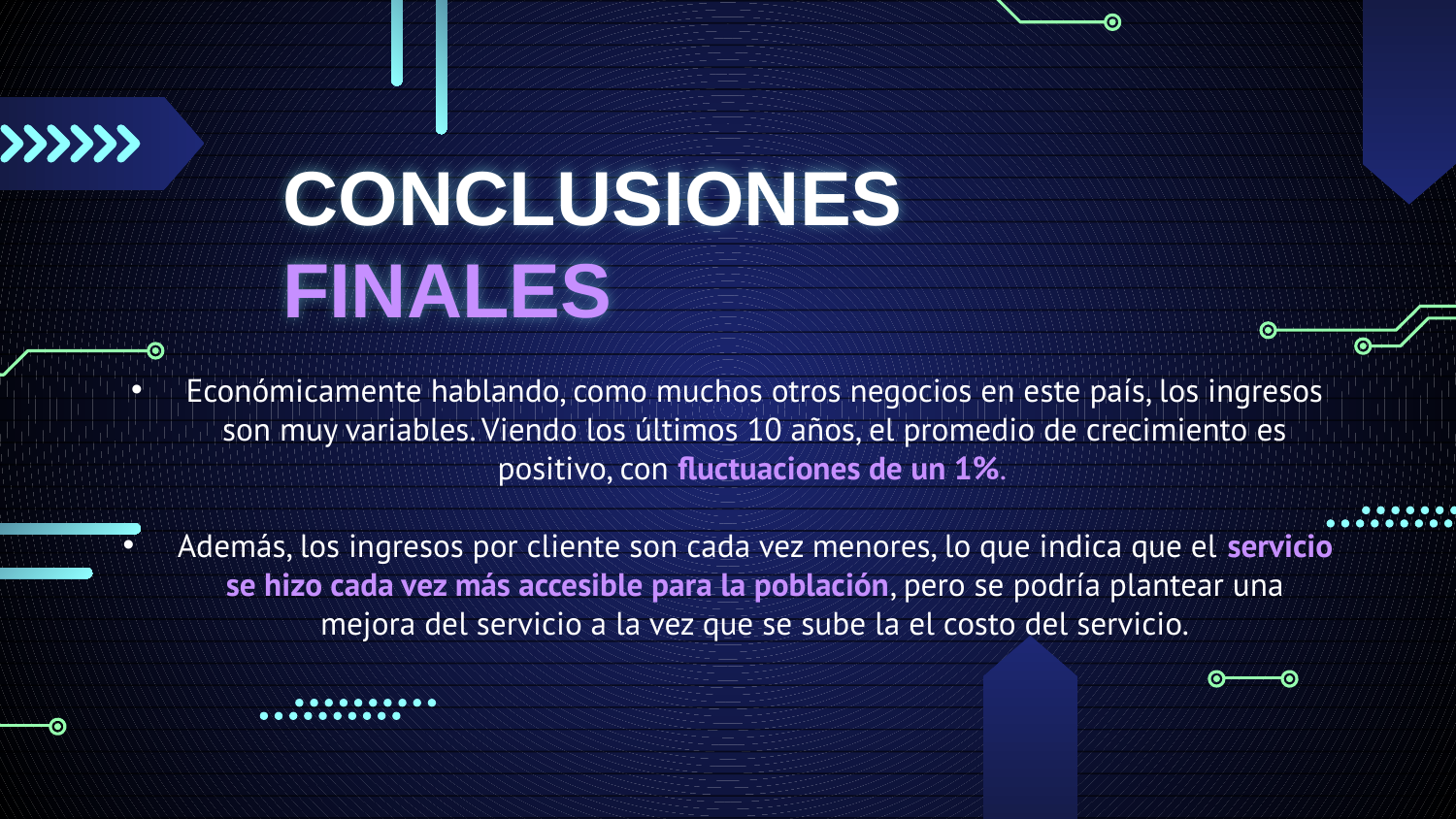

CONCLUSIONES FINALES
Económicamente hablando, como muchos otros negocios en este país, los ingresos son muy variables. Viendo los últimos 10 años, el promedio de crecimiento es positivo, con fluctuaciones de un 1%.

Además, los ingresos por cliente son cada vez menores, lo que indica que el servicio se hizo cada vez más accesible para la población, pero se podría plantear una mejora del servicio a la vez que se sube la el costo del servicio.